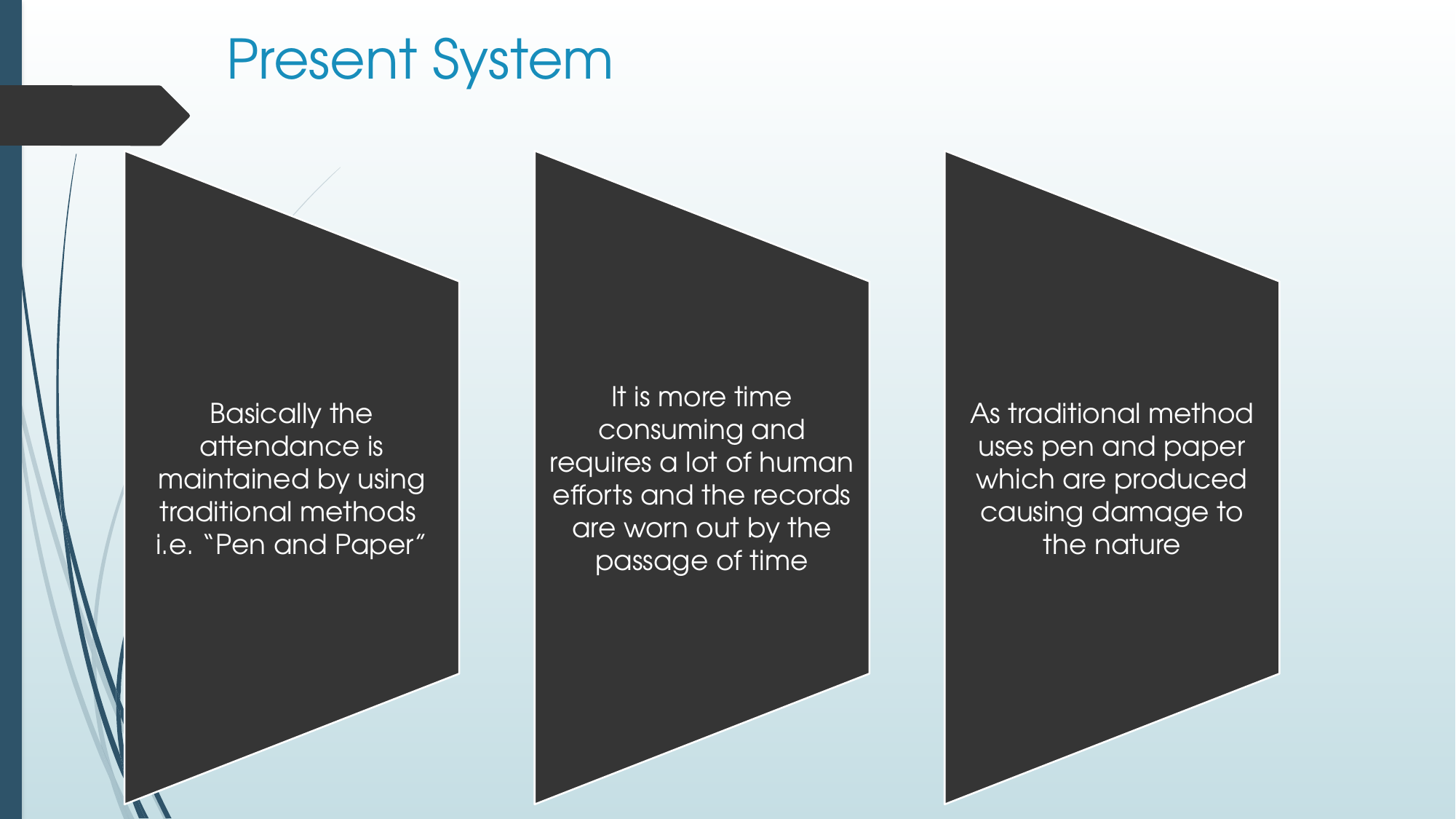

# Present System
Basically the attendance is maintained by using traditional methods
i.e. “Pen and Paper”
It is more time consuming and requires a lot of human efforts and the records are worn out by the passage of time
As traditional method uses pen and paper which are produced causing damage to the nature